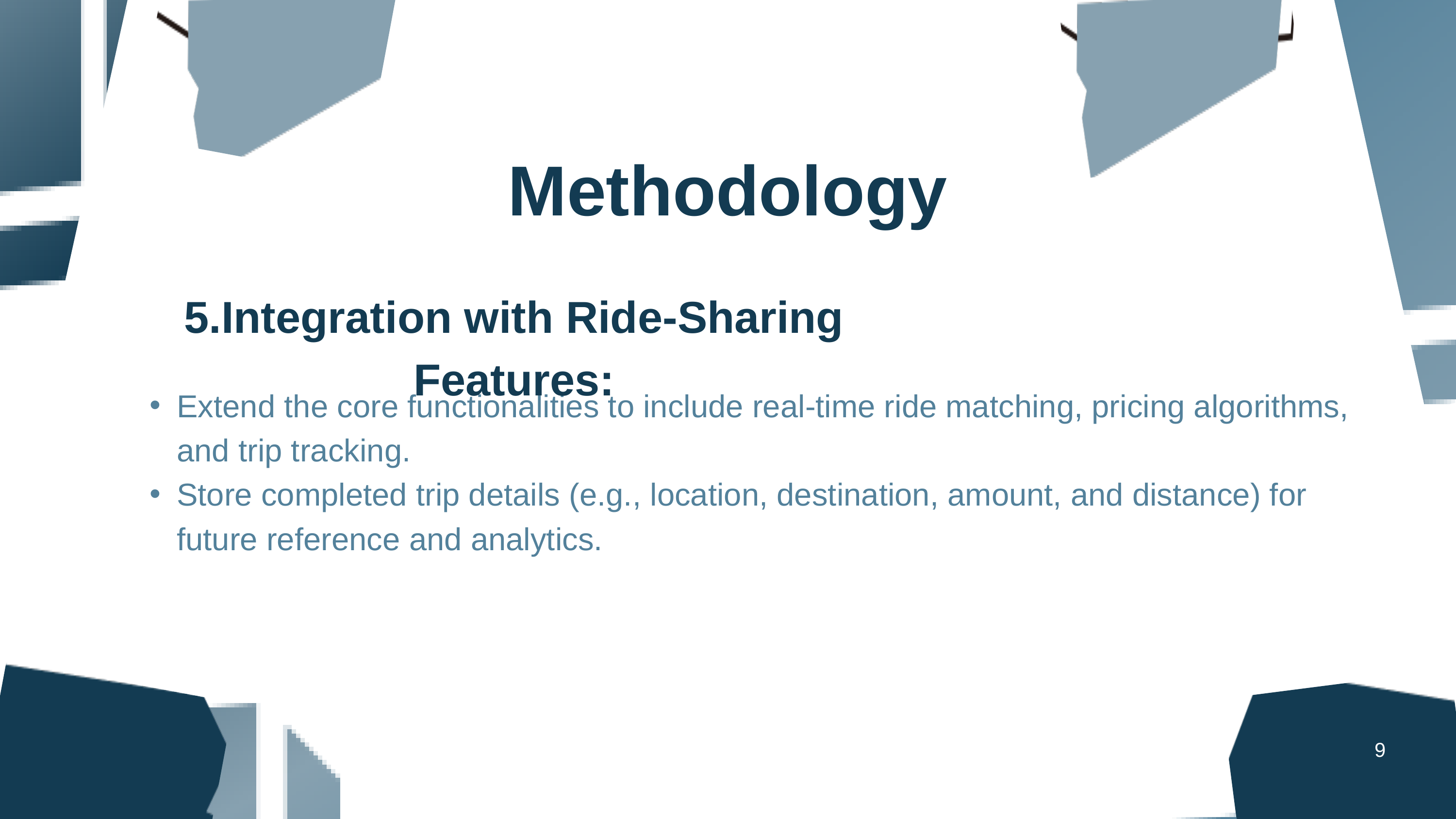

Methodology
5.Integration with Ride-Sharing Features:

Extend the core functionalities to include real-time ride matching, pricing algorithms, and trip tracking.
Store completed trip details (e.g., location, destination, amount, and distance) for future reference and analytics.

9